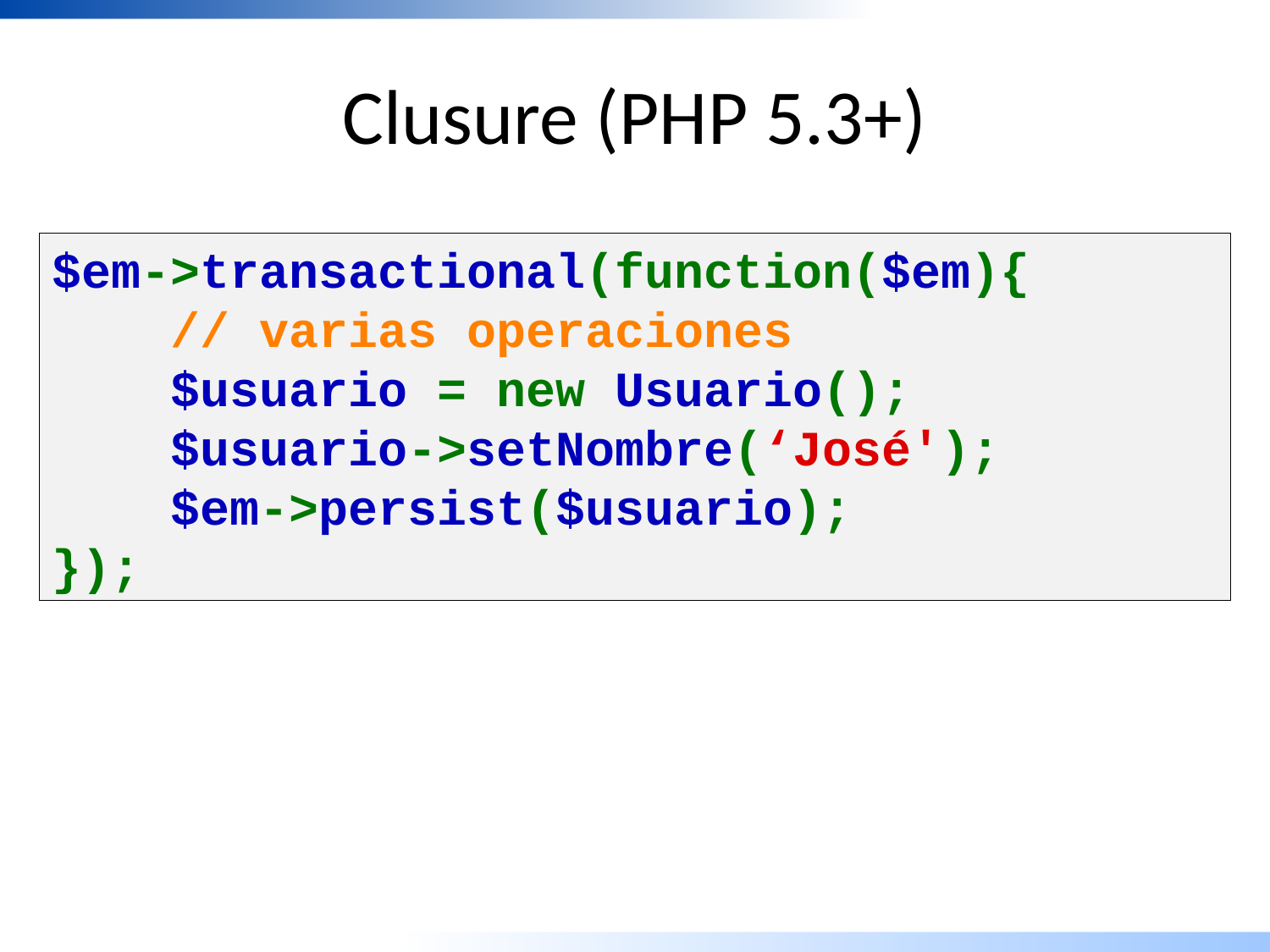

# Clusure (PHP 5.3+)
$em->transactional(function($em){
    // varias operaciones
    $usuario = new Usuario();
    $usuario->setNombre(‘José');
    $em->persist($usuario);
});